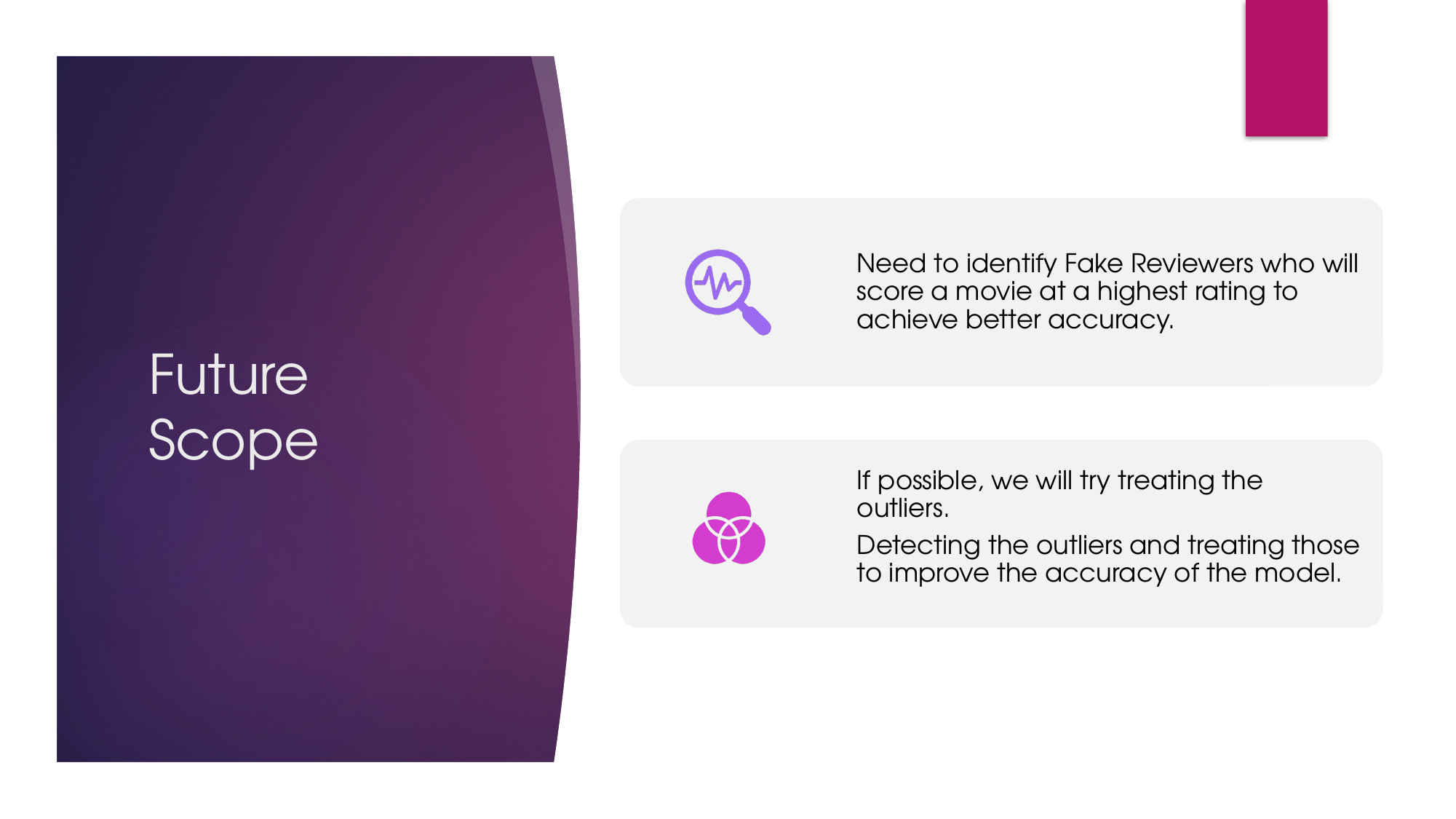

Need to identify Fake Reviewers who will score a movie at a highest rating to achieve better accuracy.
If possible, we will try treating the outliers.
Detecting the outliers and treating those to improve the accuracy of the model.
# Future Scope